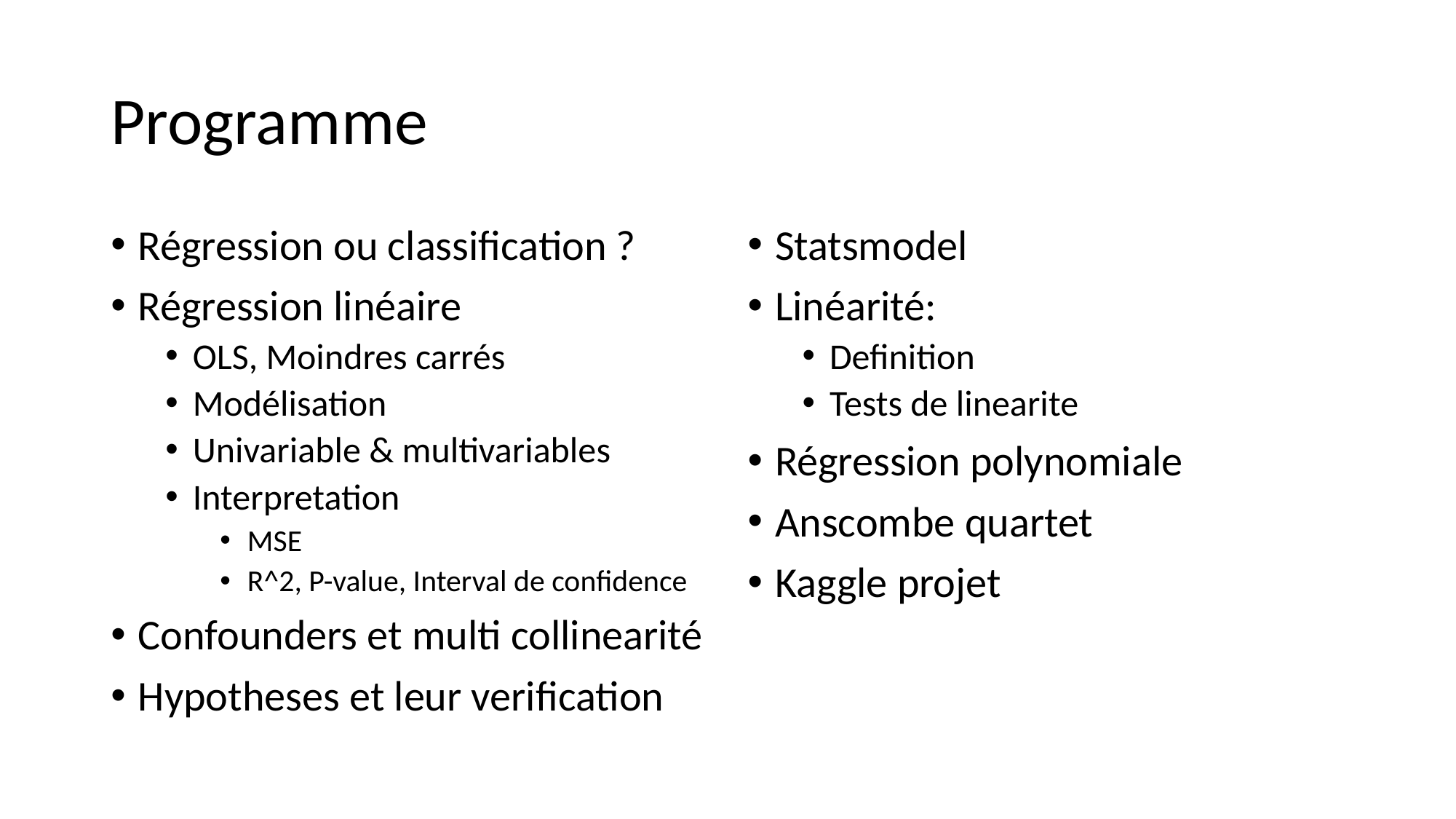

# Programme
Régression ou classification ?
Régression linéaire
OLS, Moindres carrés
Modélisation
Univariable & multivariables
Interpretation
MSE
R^2, P-value, Interval de confidence
Confounders et multi collinearité
Hypotheses et leur verification

Statsmodel
Linéarité:
Definition
Tests de linearite
Régression polynomiale
Anscombe quartet
Kaggle projet